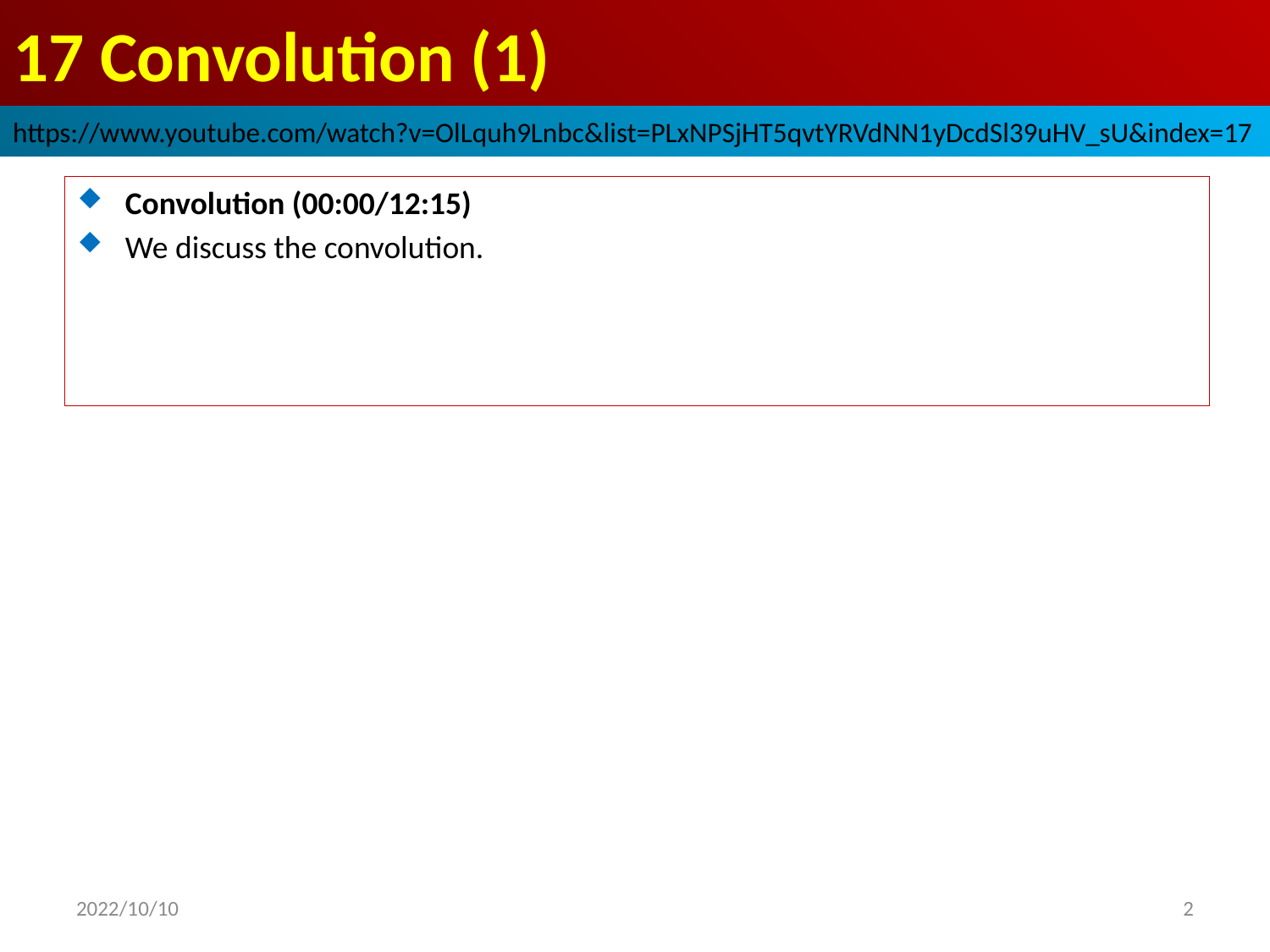

# 17 Convolution (1)
https://www.youtube.com/watch?v=OlLquh9Lnbc&list=PLxNPSjHT5qvtYRVdNN1yDcdSl39uHV_sU&index=17
Convolution (00:00/12:15)
We discuss the convolution.
2022/10/10
2